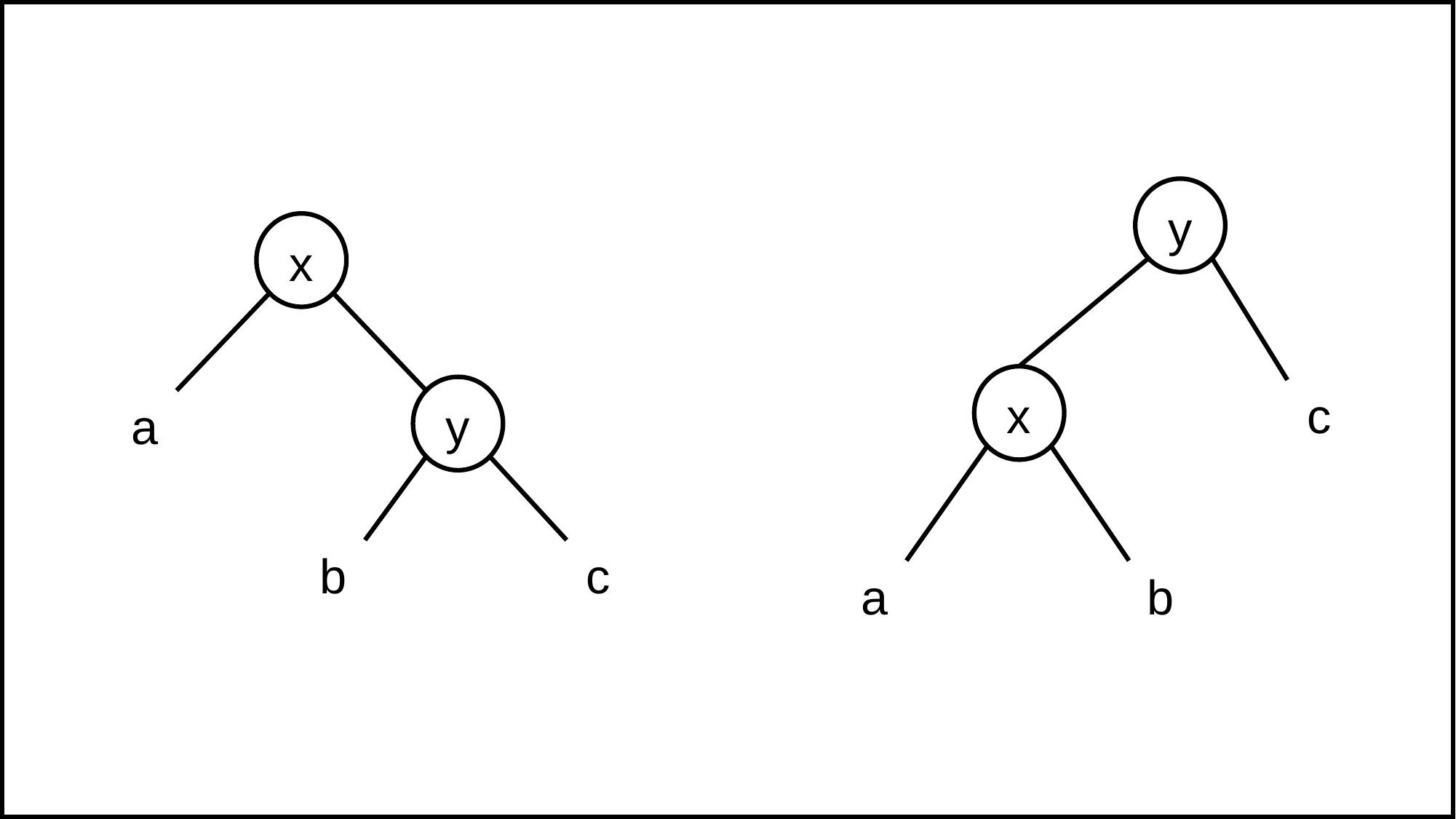

y
c
x
a
b
x
a
y
c
b